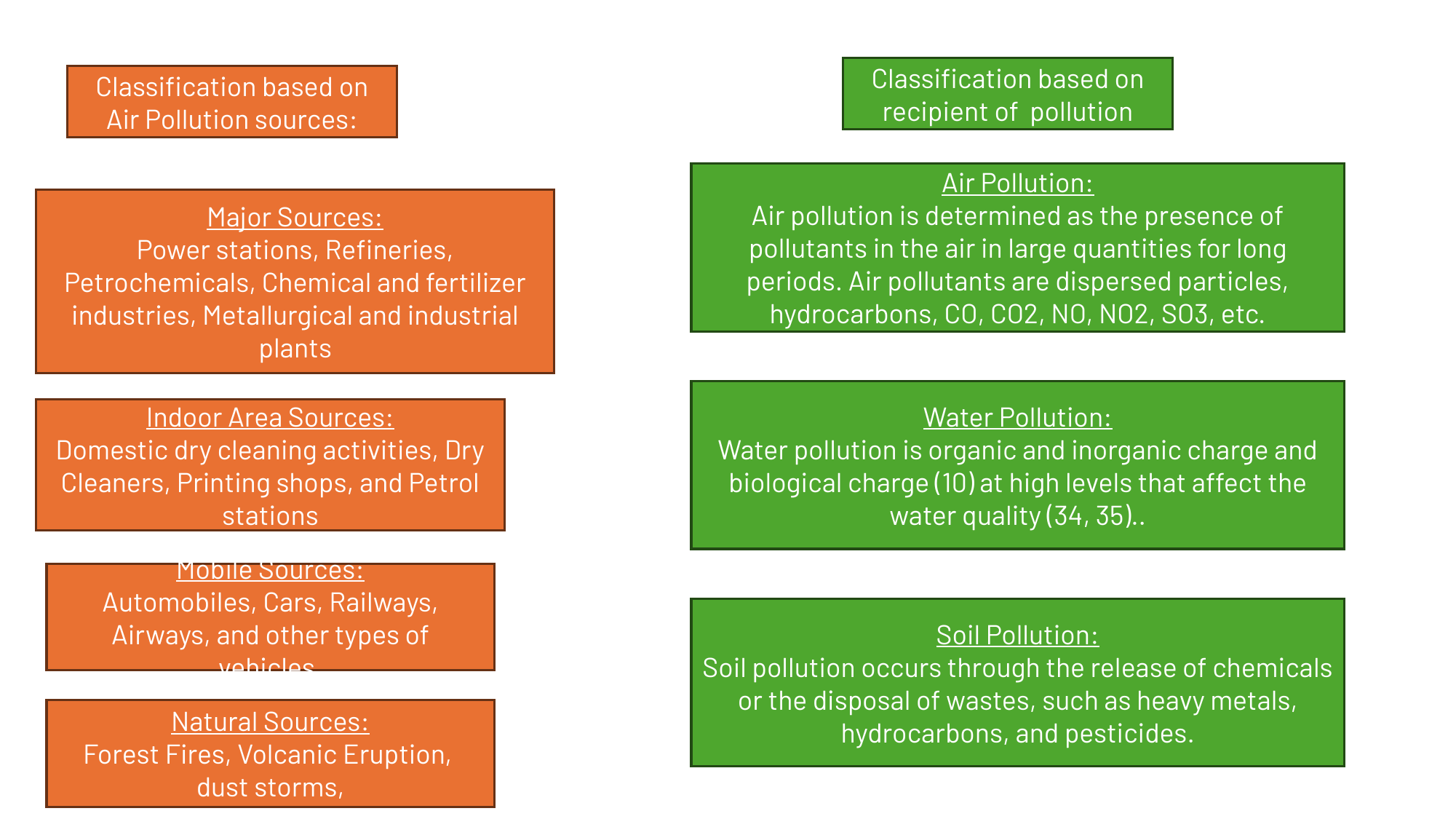

Classification based on recipient of  pollution
Classification based on Air Pollution sources:
Air Pollution:
Air pollution is determined as the presence of pollutants in the air in large quantities for long periods. Air pollutants are dispersed particles, hydrocarbons, CO, CO2, NO, NO2, SO3, etc.
Major Sources:
Power stations, Refineries, Petrochemicals, Chemical and fertilizer industries, Metallurgical and industrial plants
Water Pollution:
Water pollution is organic and inorganic charge and biological charge (10) at high levels that affect the water quality (34, 35)..
Indoor Area Sources:
Domestic dry cleaning activities, Dry Cleaners, Printing shops, and Petrol stations
Mobile Sources:
Automobiles, Cars, Railways, Airways, and other types of vehicles.
Soil Pollution:
Soil pollution occurs through the release of chemicals or the disposal of wastes, such as heavy metals, hydrocarbons, and pesticides.
Natural Sources:
Forest Fires, Volcanic Eruption,  dust storms,